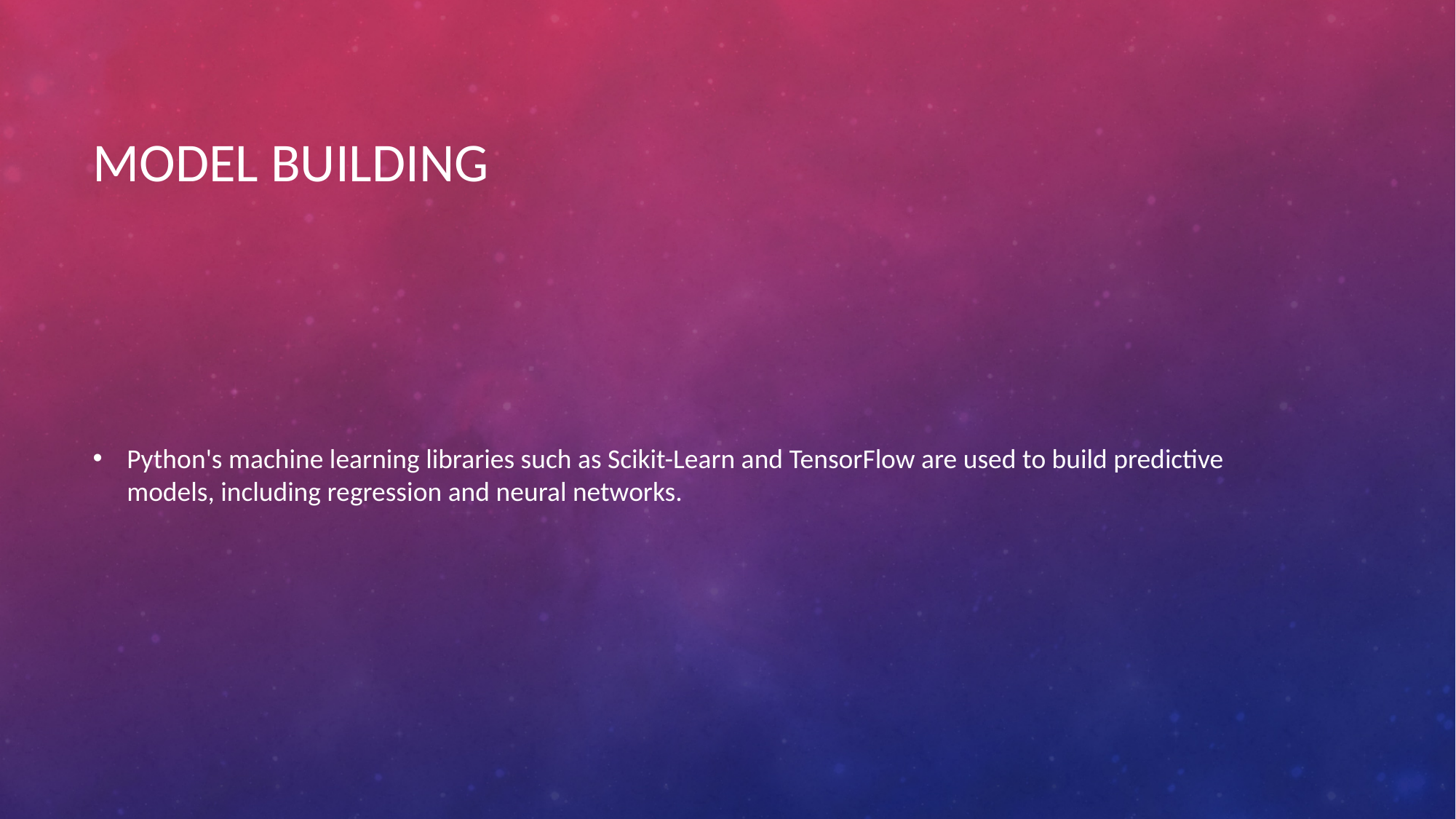

# Model Building
Python's machine learning libraries such as Scikit-Learn and TensorFlow are used to build predictive models, including regression and neural networks.